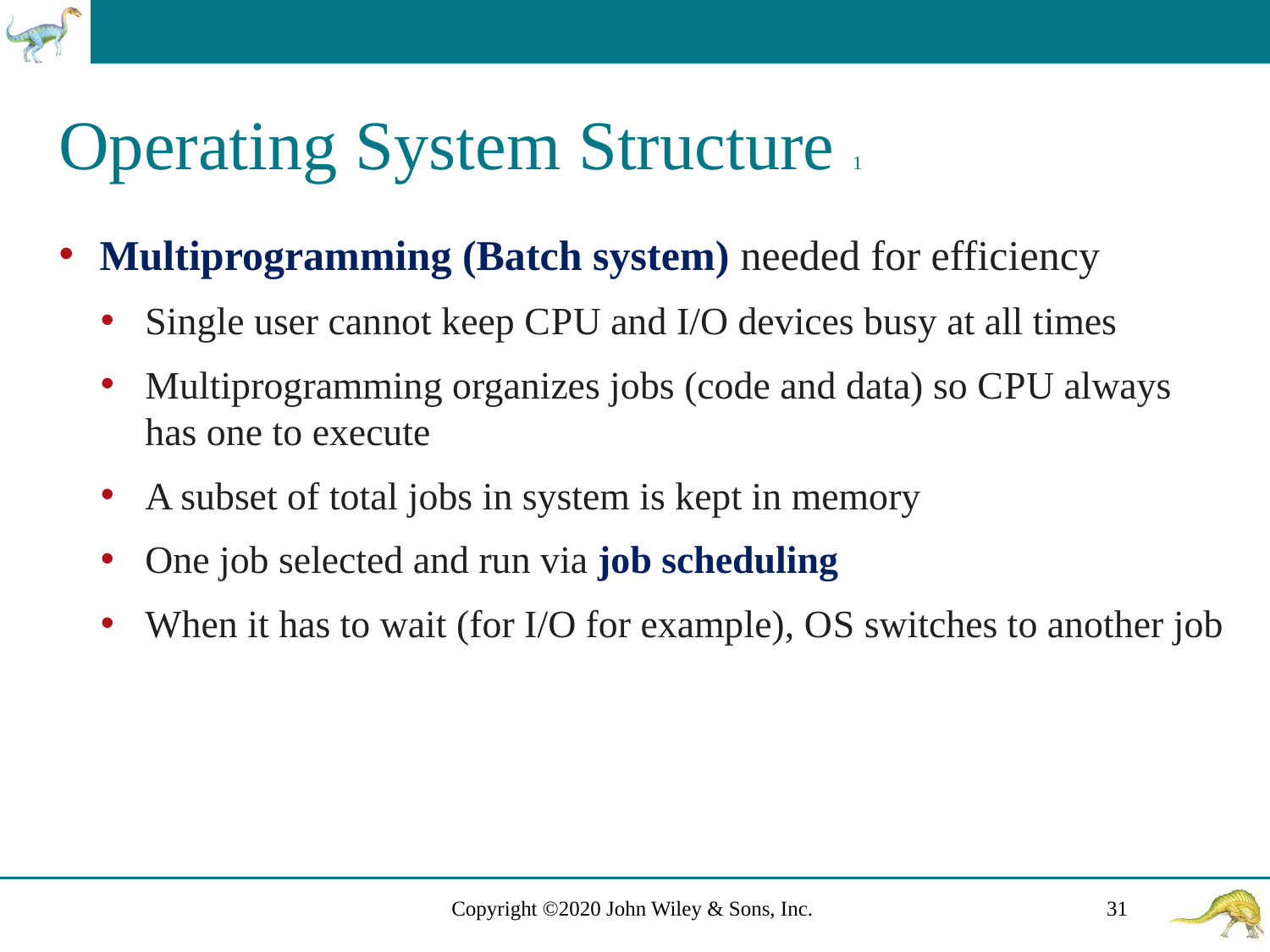

# Operating System Structure 1
Multiprogramming (Batch system) needed for efficiency
Single user cannot keep C P U and I/O devices busy at all times
Multiprogramming organizes jobs (code and data) so C P U always has one to execute
A subset of total jobs in system is kept in memory
One job selected and run via job scheduling
When it has to wait (for I/O for example), O S switches to another job
Copyright ©2020 John Wiley & Sons, Inc.
31